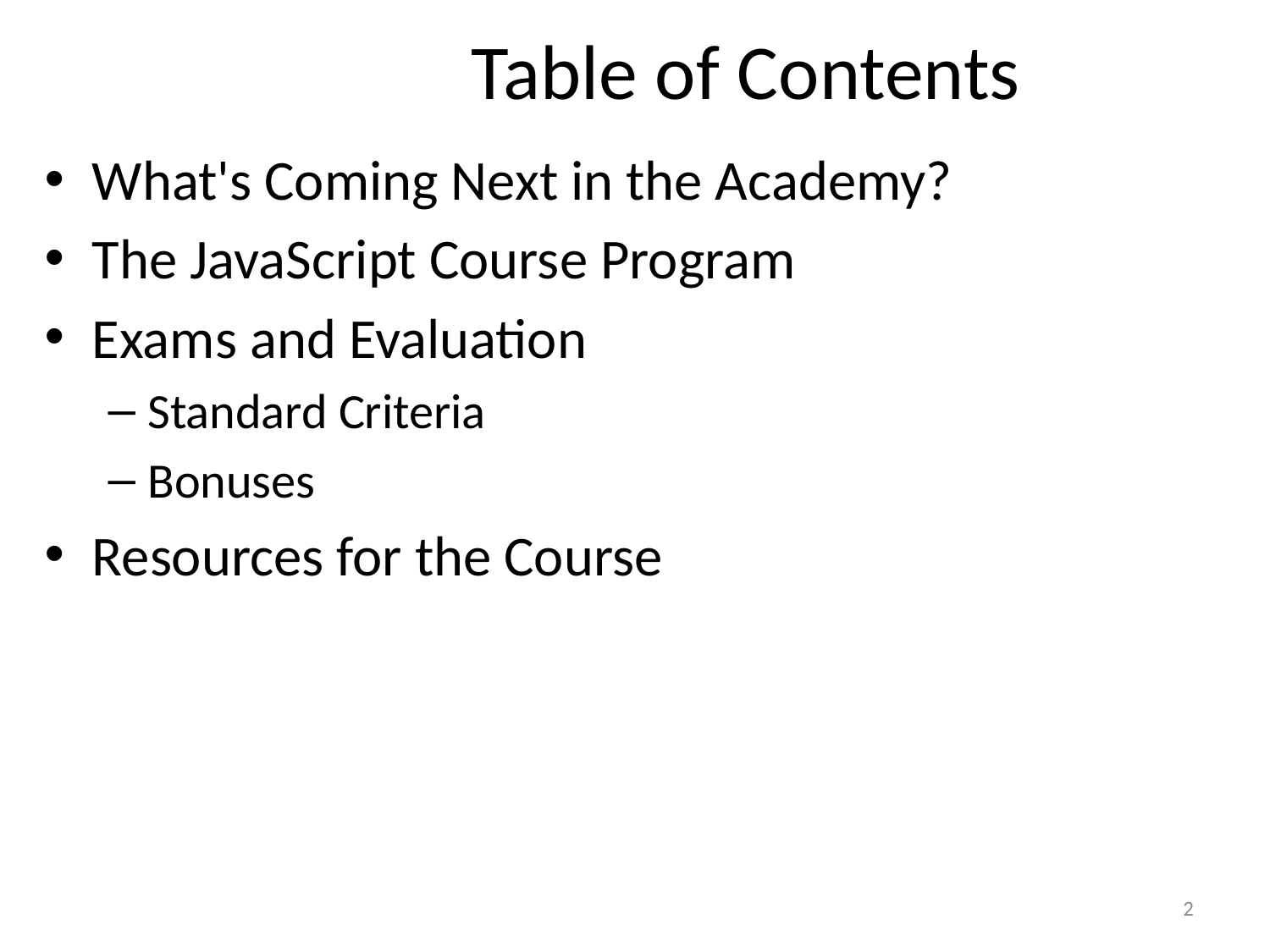

# Table of Contents
What's Coming Next in the Academy?
The JavaScript Course Program
Exams and Evaluation
Standard Criteria
Bonuses
Resources for the Course
2